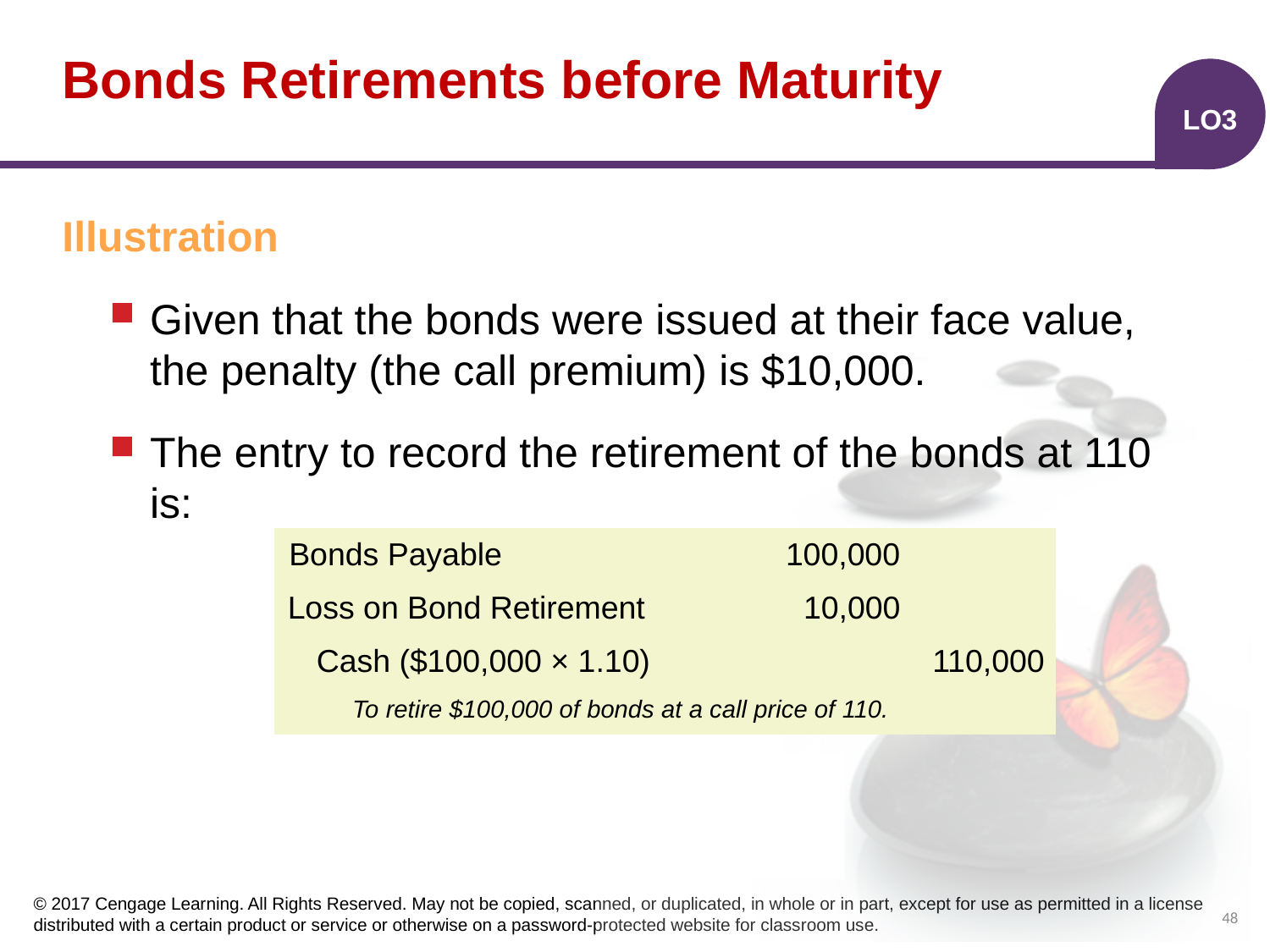

# Bonds Retirements before Maturity
LO3
Illustration
Given that the bonds were issued at their face value, the penalty (the call premium) is $10,000.
The entry to record the retirement of the bonds at 110 is:
|  |  |  |  |
| --- | --- | --- | --- |
|  |  |  |  |
|  |  |  |  |
|  |  |  |  |
Bonds Payable
100,000
Loss on Bond Retirement
10,000
110,000
Cash ($100,000 × 1.10)
 To retire $100,000 of bonds at a call price of 110.

48